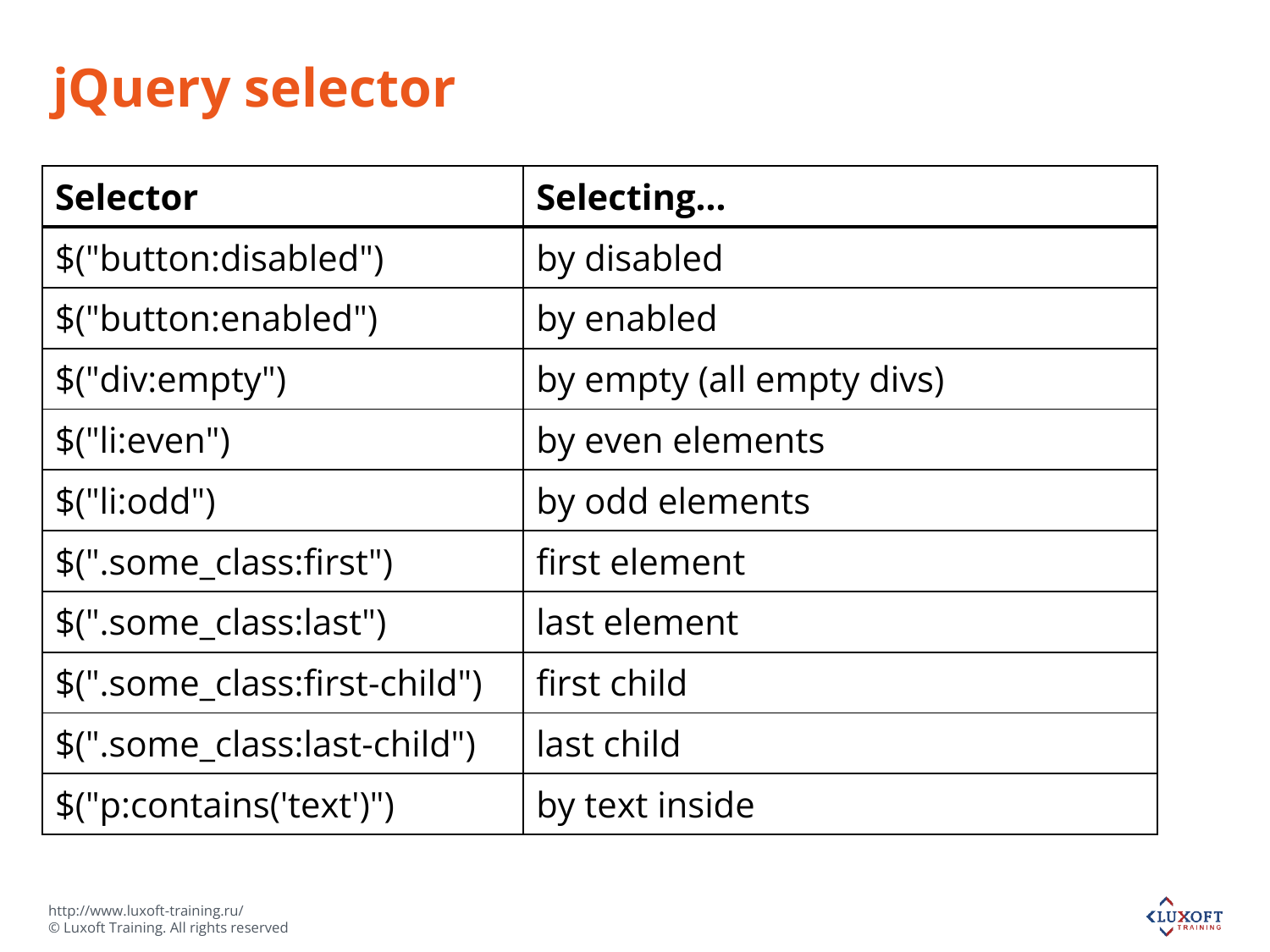

# jQuery selector
| Selector | Selecting... |
| --- | --- |
| $("button:disabled") | by disabled |
| $("button:enabled") | by enabled |
| $("div:empty") | by empty (all empty divs) |
| $("li:even") | by even elements |
| $("li:odd") | by odd elements |
| $(".some\_class:first") | first element |
| $(".some\_class:last") | last element |
| $(".some\_class:first-child") | first child |
| $(".some\_class:last-child") | last child |
| $("p:contains('text')") | by text inside |